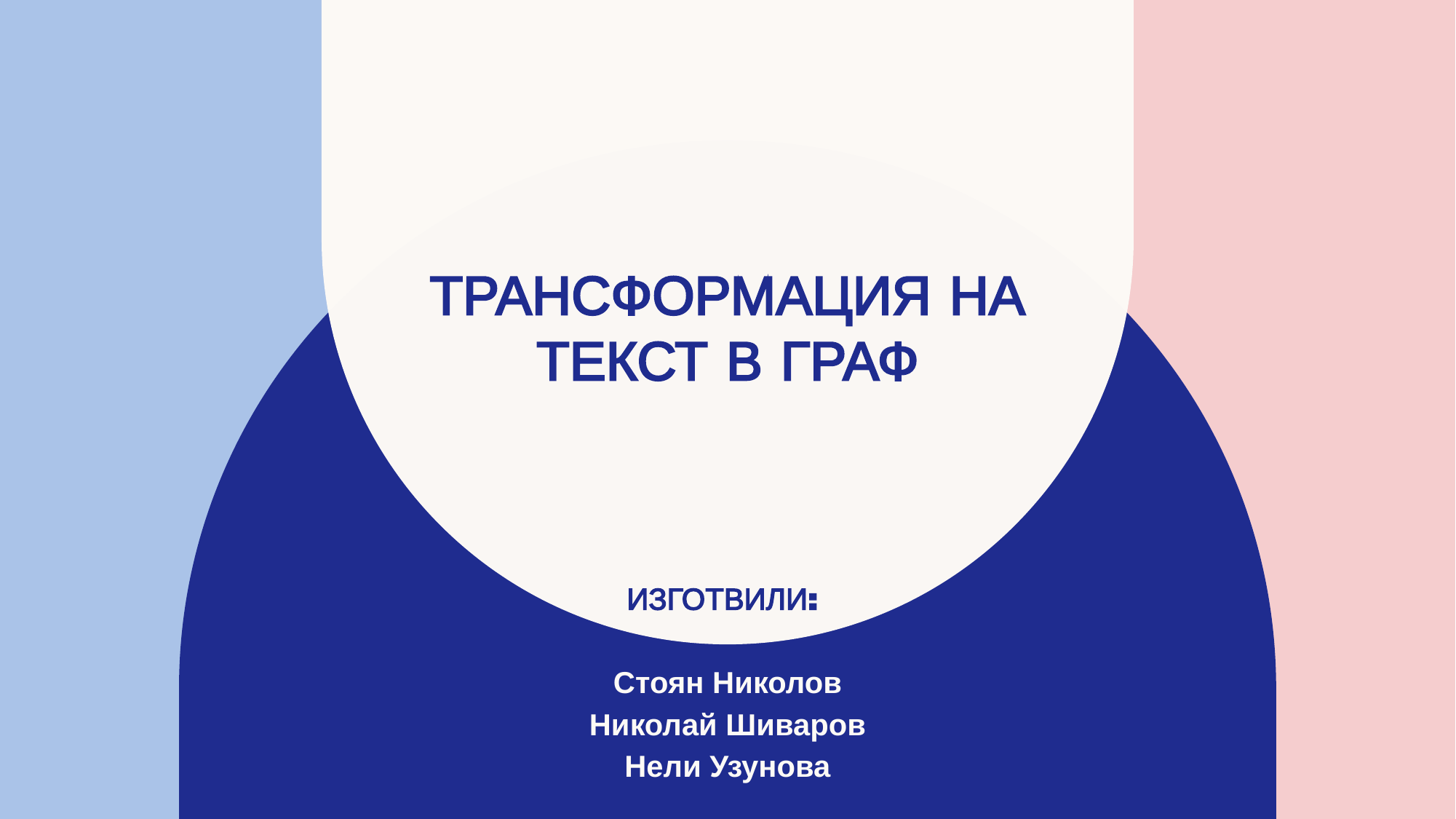

# Трансформация на текст в граф
Изготвили:

Стоян Николов
Николай Шиваров
Нели Узунова